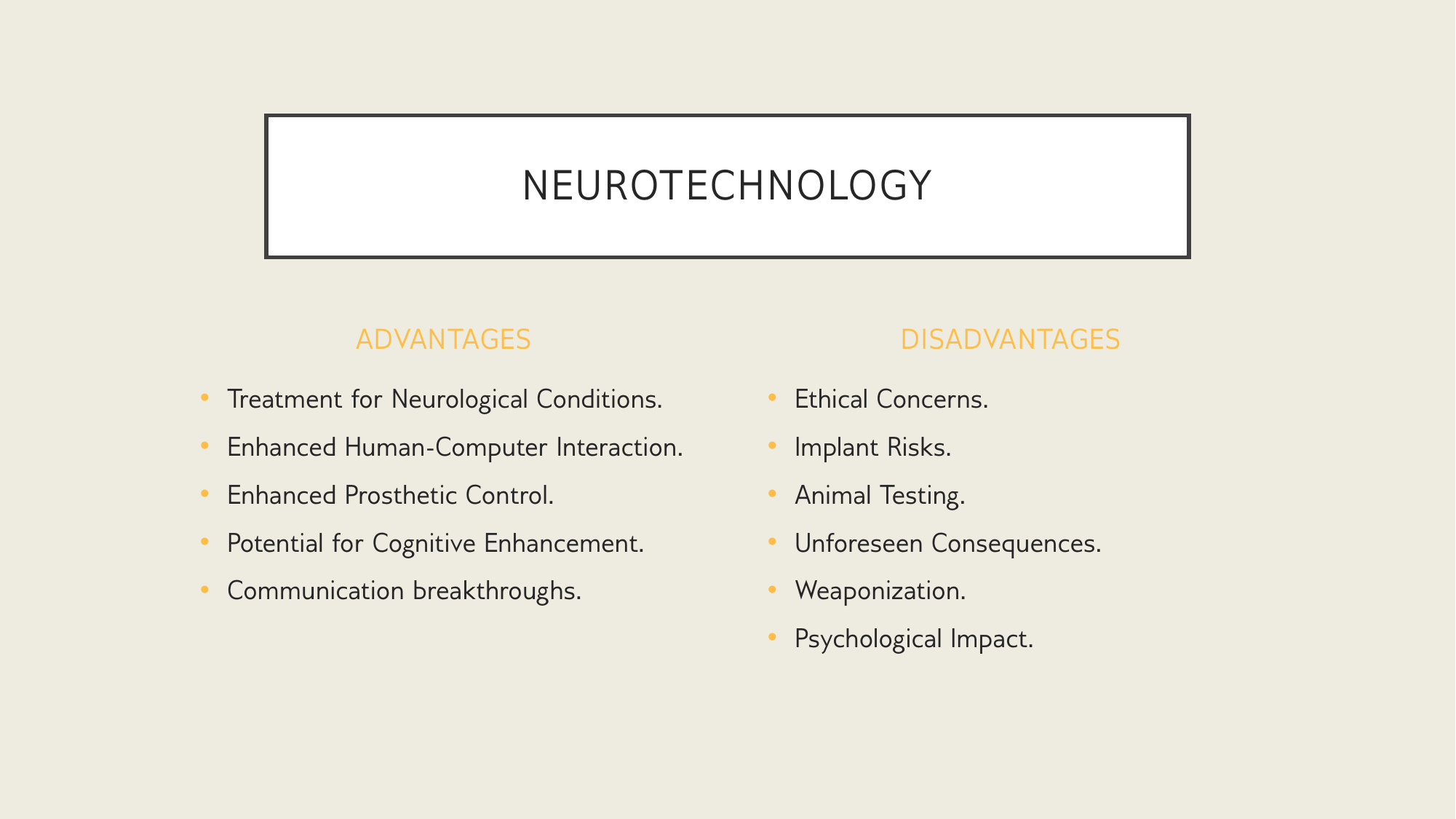

# neurotechnology
advantages
disadvantages
Treatment for Neurological Conditions.
Enhanced Human-Computer Interaction.
Enhanced Prosthetic Control.
Potential for Cognitive Enhancement.
Communication breakthroughs.
Ethical Concerns.
Implant Risks.
Animal Testing.
Unforeseen Consequences.
Weaponization.
Psychological Impact.